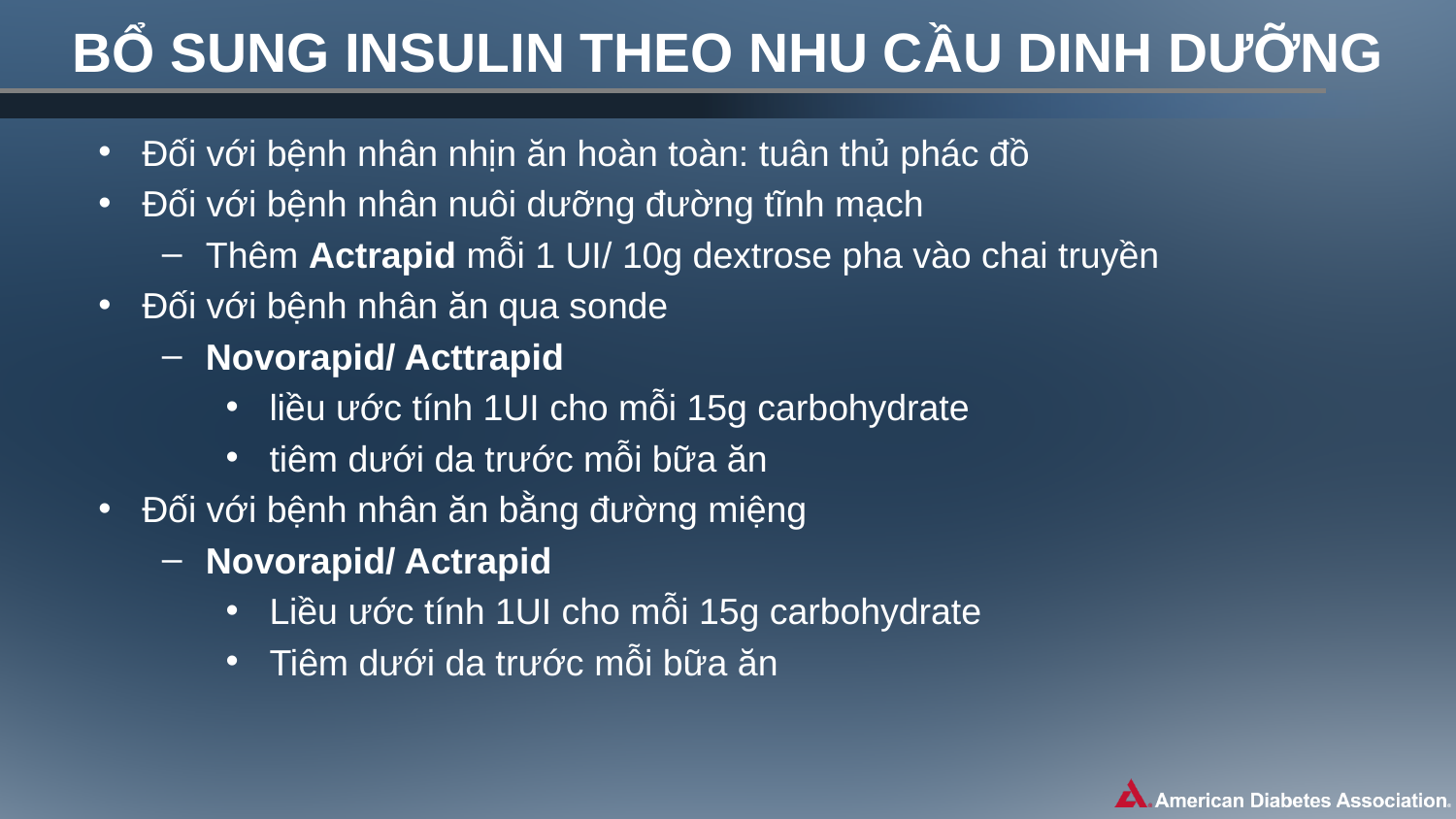

# BỔ SUNG INSULIN THEO NHU CẦU DINH DƯỠNG
Đối với bệnh nhân nhịn ăn hoàn toàn: tuân thủ phác đồ
Đối với bệnh nhân nuôi dưỡng đường tĩnh mạch
Thêm Actrapid mỗi 1 UI/ 10g dextrose pha vào chai truyền
Đối với bệnh nhân ăn qua sonde
Novorapid/ Acttrapid
liều ước tính 1UI cho mỗi 15g carbohydrate
tiêm dưới da trước mỗi bữa ăn
Đối với bệnh nhân ăn bằng đường miệng
Novorapid/ Actrapid
Liều ước tính 1UI cho mỗi 15g carbohydrate
Tiêm dưới da trước mỗi bữa ăn

36